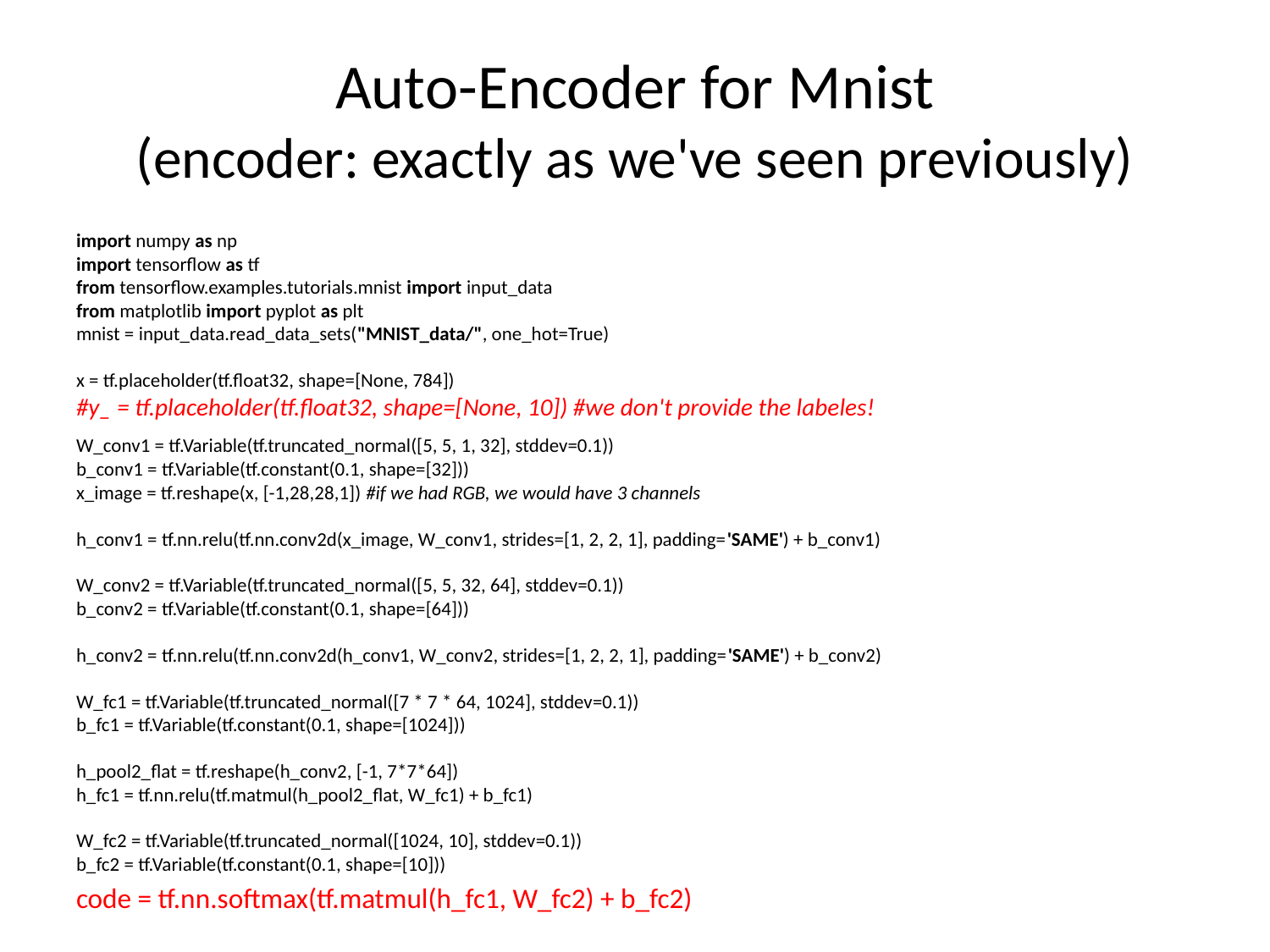

# Auto-Encoder for Mnist (encoder: exactly as we've seen previously)
import numpy as np
import tensorflow as tf
from tensorflow.examples.tutorials.mnist import input_data
from matplotlib import pyplot as plt
mnist = input_data.read_data_sets("MNIST_data/", one_hot=True)
x = tf.placeholder(tf.float32, shape=[None, 784])
#y_ = tf.placeholder(tf.float32, shape=[None, 10]) #we don't provide the labeles!
W_conv1 = tf.Variable(tf.truncated_normal([5, 5, 1, 32], stddev=0.1))
b_conv1 = tf.Variable(tf.constant(0.1, shape=[32]))
x_image = tf.reshape(x, [-1,28,28,1]) #if we had RGB, we would have 3 channels
h_conv1 = tf.nn.relu(tf.nn.conv2d(x_image, W_conv1, strides=[1, 2, 2, 1], padding='SAME') + b_conv1)
W_conv2 = tf.Variable(tf.truncated_normal([5, 5, 32, 64], stddev=0.1))
b_conv2 = tf.Variable(tf.constant(0.1, shape=[64]))
h_conv2 = tf.nn.relu(tf.nn.conv2d(h_conv1, W_conv2, strides=[1, 2, 2, 1], padding='SAME') + b_conv2)
W_fc1 = tf.Variable(tf.truncated_normal([7 * 7 * 64, 1024], stddev=0.1))
b_fc1 = tf.Variable(tf.constant(0.1, shape=[1024]))
h_pool2_flat = tf.reshape(h_conv2, [-1, 7*7*64])
h_fc1 = tf.nn.relu(tf.matmul(h_pool2_flat, W_fc1) + b_fc1)
W_fc2 = tf.Variable(tf.truncated_normal([1024, 10], stddev=0.1))
b_fc2 = tf.Variable(tf.constant(0.1, shape=[10]))
code = tf.nn.softmax(tf.matmul(h_fc1, W_fc2) + b_fc2)